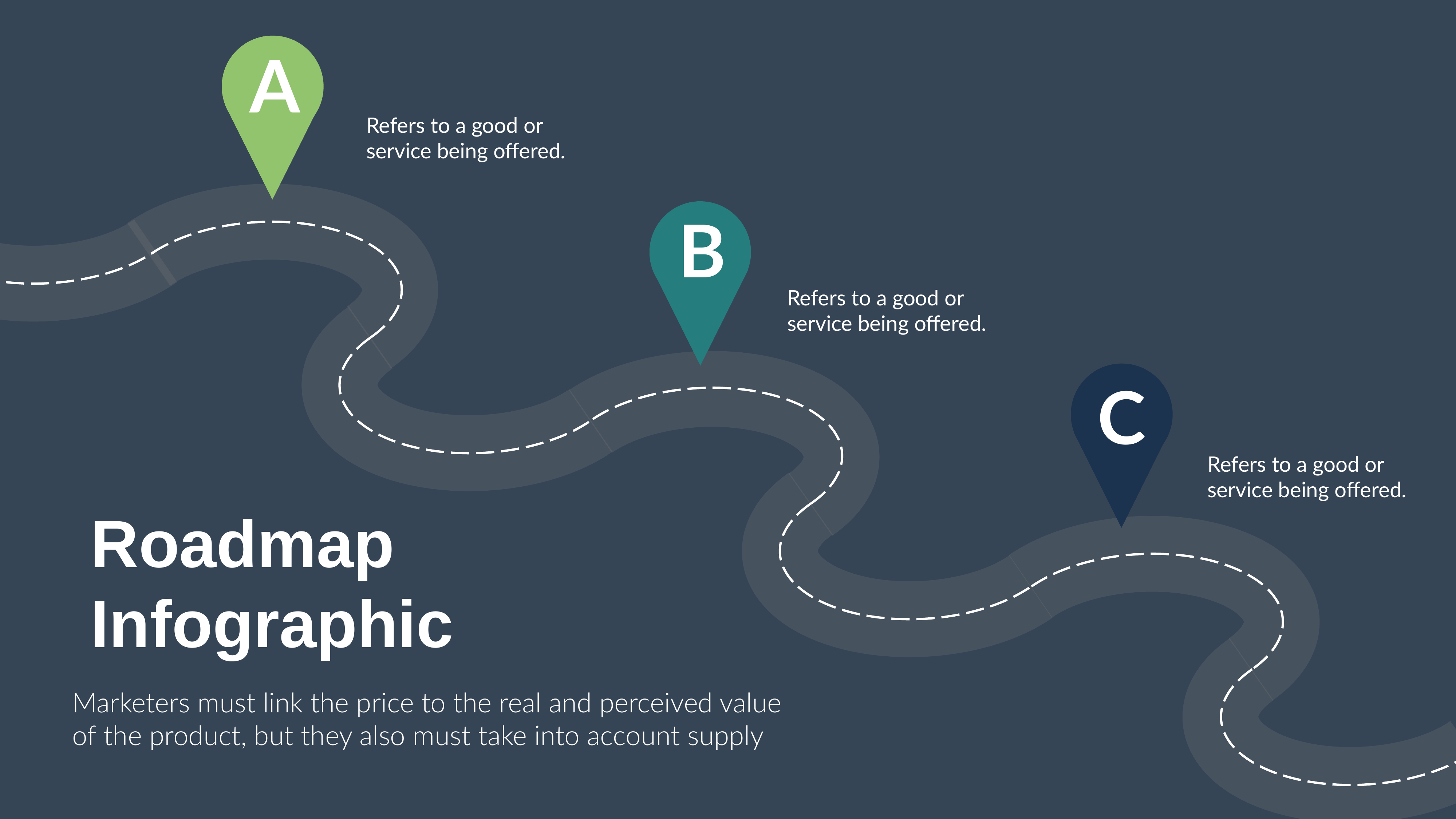

A

Refers to a good or
service being offered.

B

Refers to a good or
service being offered.

C

Refers to a good or
service being offered.
Roadmap
Infographic
Marketers must link the price to the real and perceived value of the product, but they also must take into account supply